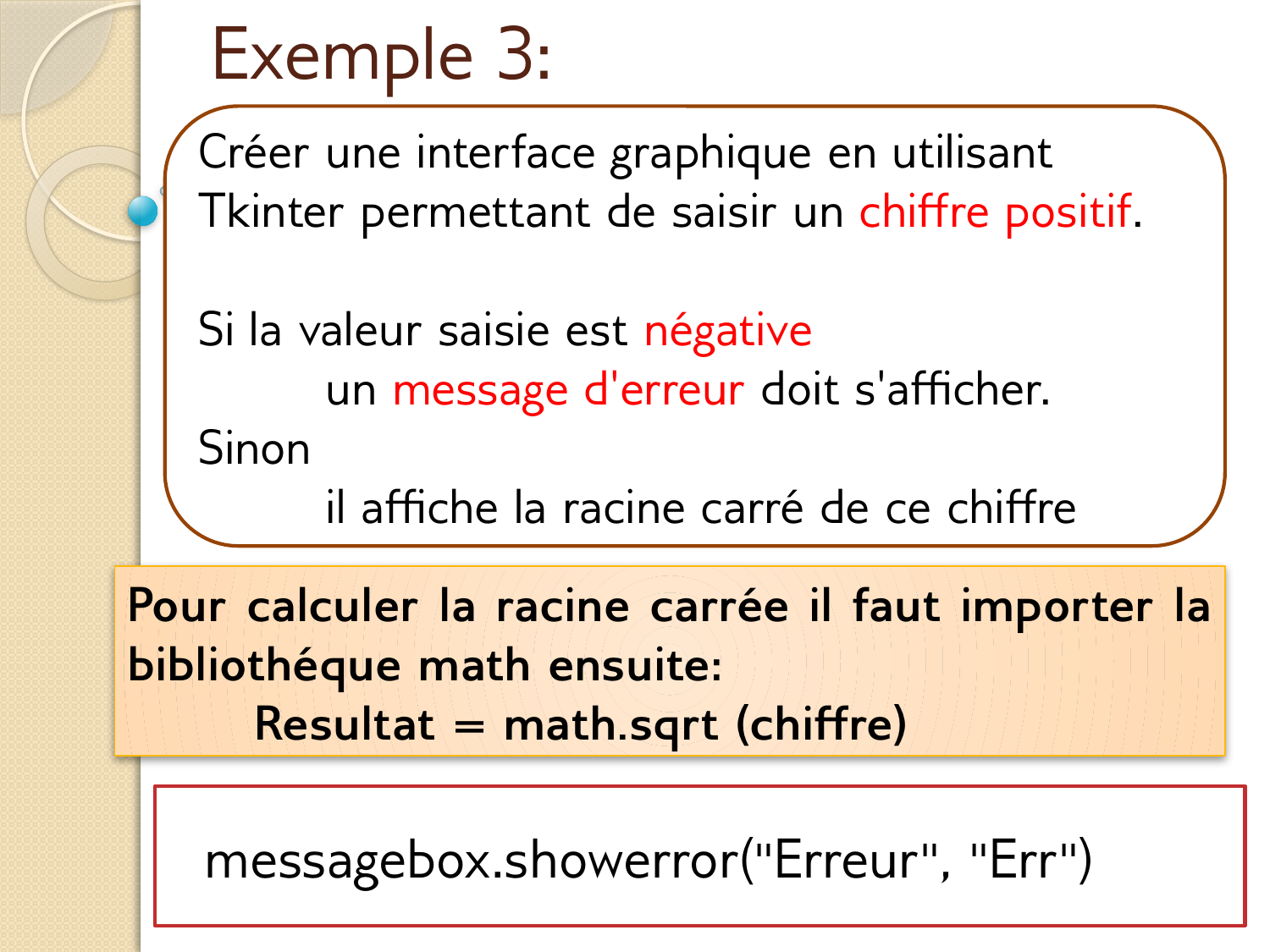

# Exemple 3:
Créer une interface graphique en utilisant Tkinter permettant de saisir un chiffre positif.

Si la valeur saisie est négative
	un message d'erreur doit s'afficher.
Sinon
	il affiche la racine carré de ce chiffre
Pour calculer la racine carrée il faut importer la bibliothéque math ensuite:
	Resultat = math.sqrt (chiffre)
messagebox.showerror("Erreur", "Err")